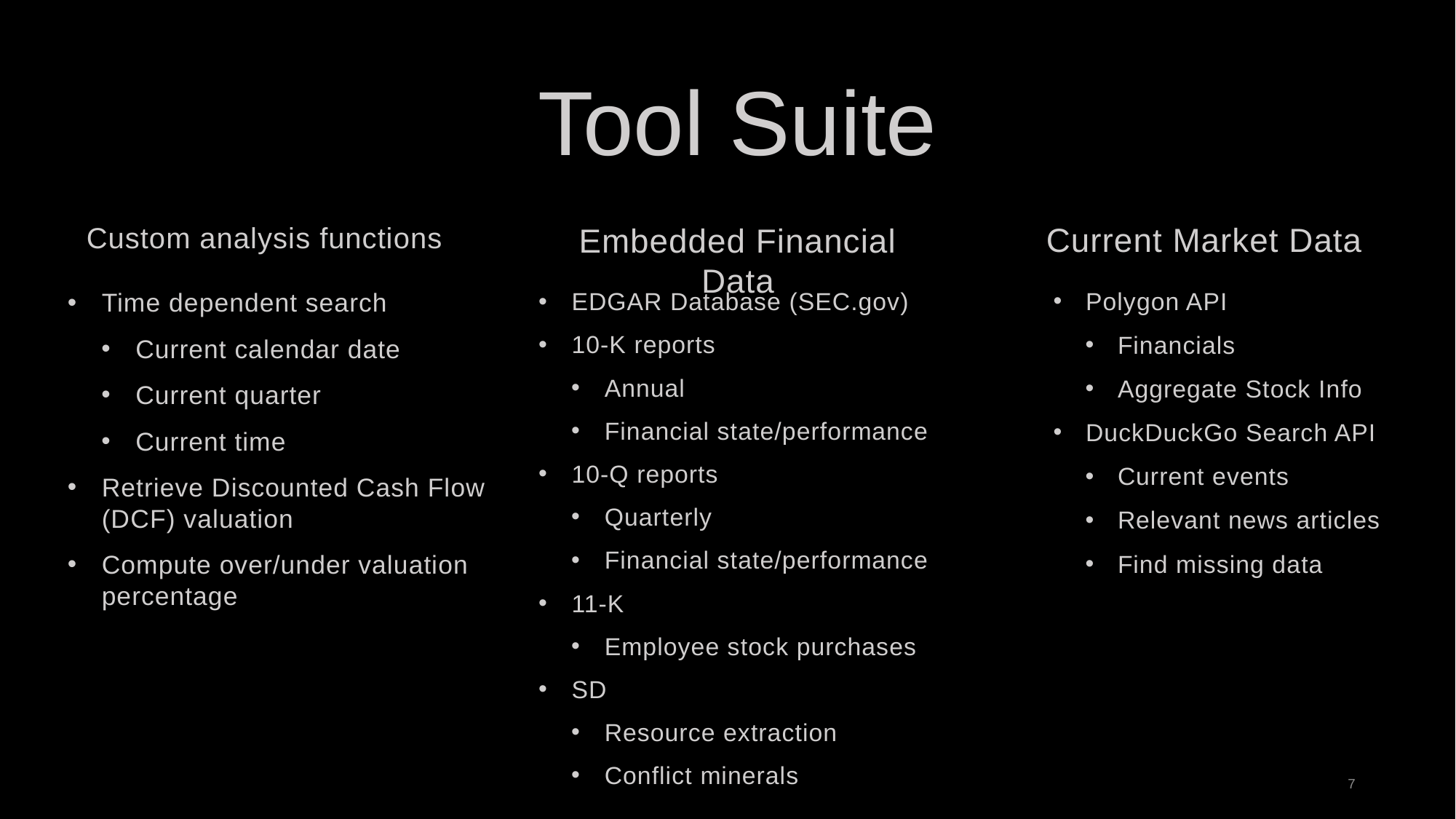

Tool Suite
Current Market Data
Custom analysis functions
Embedded Financial Data
Polygon API
Financials
Aggregate Stock Info
DuckDuckGo Search API
Current events
Relevant news articles
Find missing data
EDGAR Database (SEC.gov)
10-K reports
Annual
Financial state/performance
10-Q reports
Quarterly
Financial state/performance
11-K
Employee stock purchases
SD
Resource extraction
Conflict minerals
Time dependent search
Current calendar date
Current quarter
Current time
Retrieve Discounted Cash Flow (DCF) valuation
Compute over/under valuation percentage
7